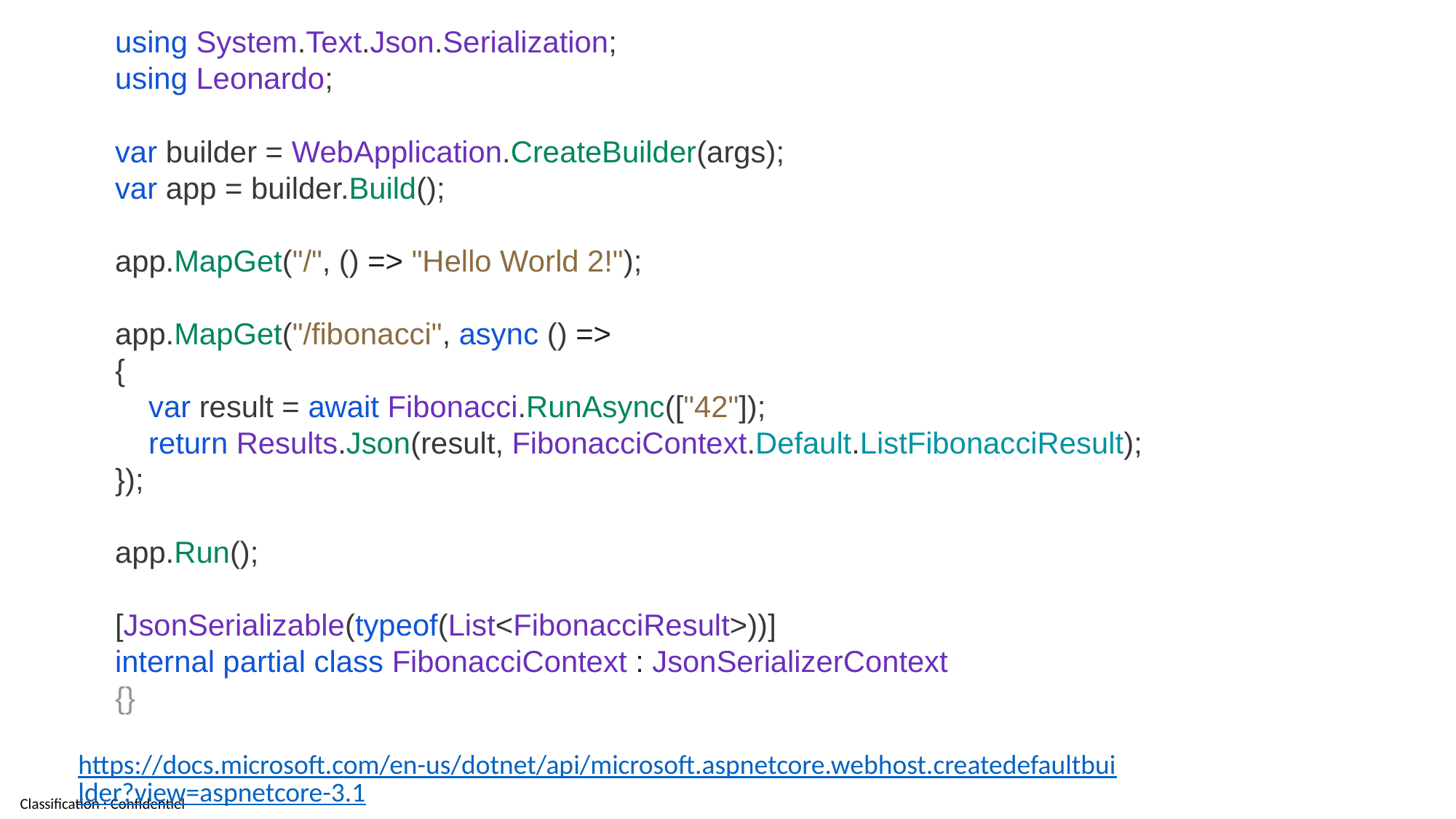

using System.Text.Json.Serialization;
using Leonardo;
var builder = WebApplication.CreateBuilder(args);
var app = builder.Build();
app.MapGet("/", () => "Hello World 2!");
app.MapGet("/fibonacci", async () =>
{
    var result = await Fibonacci.RunAsync(["42"]);
    return Results.Json(result, FibonacciContext.Default.ListFibonacciResult);
});
app.Run();
[JsonSerializable(typeof(List<FibonacciResult>))]
internal partial class FibonacciContext : JsonSerializerContext
{}
https://docs.microsoft.com/en-us/dotnet/api/microsoft.aspnetcore.webhost.createdefaultbuilder?view=aspnetcore-3.1